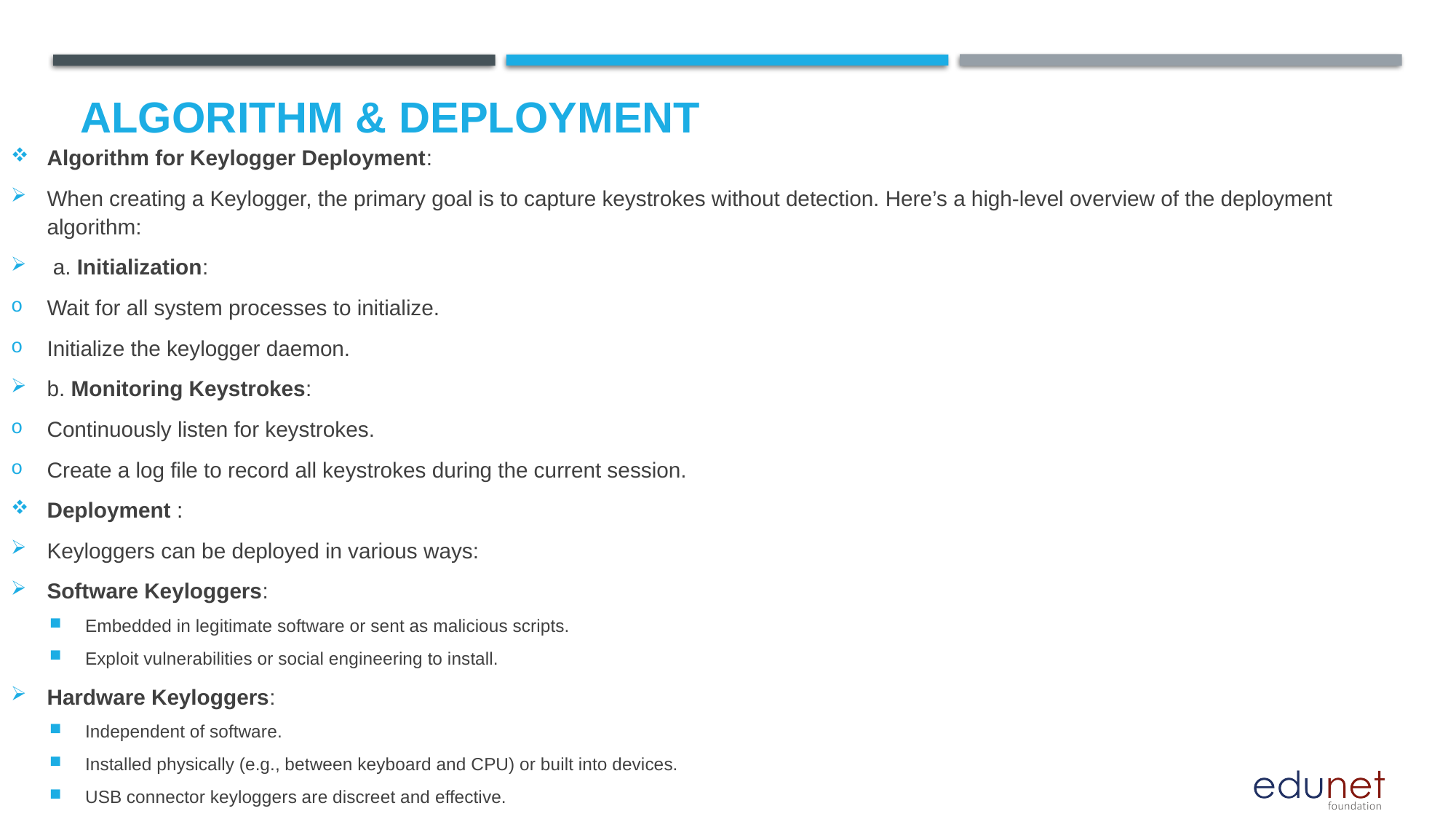

# Algorithm & Deployment
Algorithm for Keylogger Deployment:
When creating a Keylogger, the primary goal is to capture keystrokes without detection. Here’s a high-level overview of the deployment algorithm:
 a. Initialization:
Wait for all system processes to initialize.
Initialize the keylogger daemon.
b. Monitoring Keystrokes:
Continuously listen for keystrokes.
Create a log file to record all keystrokes during the current session.
Deployment :
Keyloggers can be deployed in various ways:
Software Keyloggers:
Embedded in legitimate software or sent as malicious scripts.
Exploit vulnerabilities or social engineering to install.
Hardware Keyloggers:
Independent of software.
Installed physically (e.g., between keyboard and CPU) or built into devices.
USB connector keyloggers are discreet and effective.